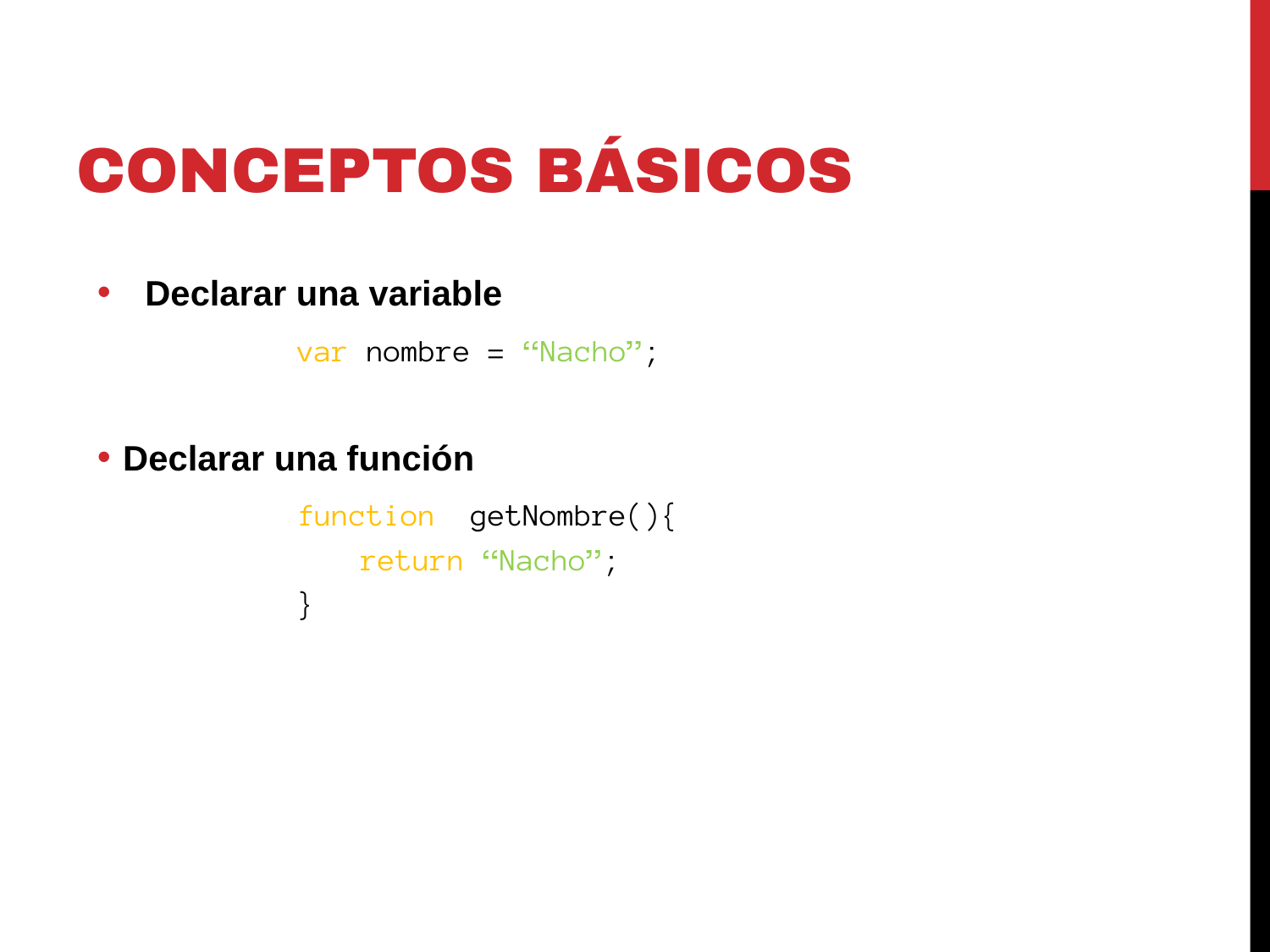

# Conceptos Básicos

Declarar una variable
var nombre = “Nacho”;

Declarar una función
function  getNombre(){
return “Nacho”;
}